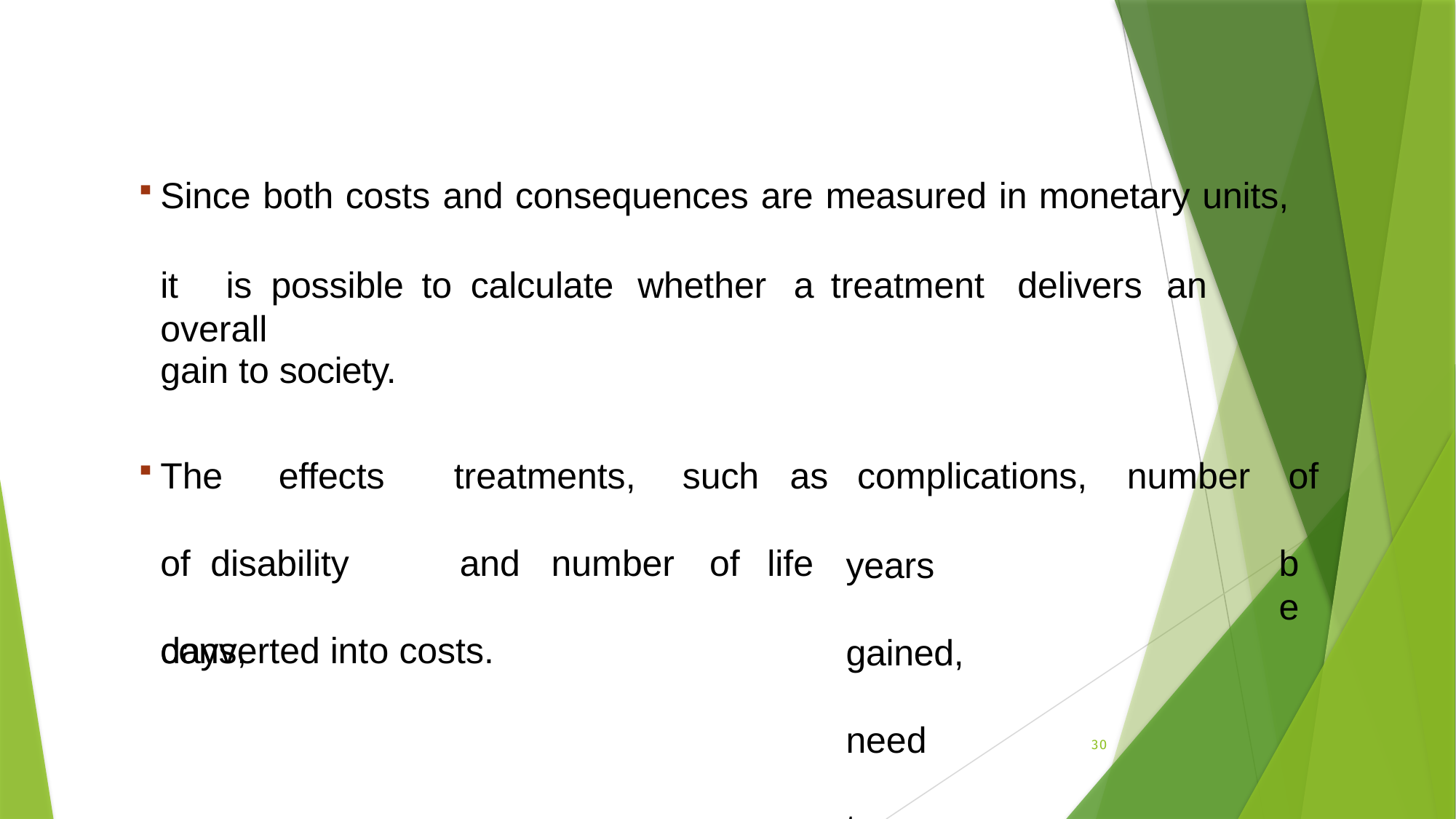

Since both costs and consequences are measured in monetary units,

it	is	possible	to	calculate	whether	a	treatment	delivers	an	overall
gain to society.
The	effects	of  disability	days,
treatments,	such	as	complications,	number	of

years	gained,	need	to
and	number	of	life
be
converted into costs.
30